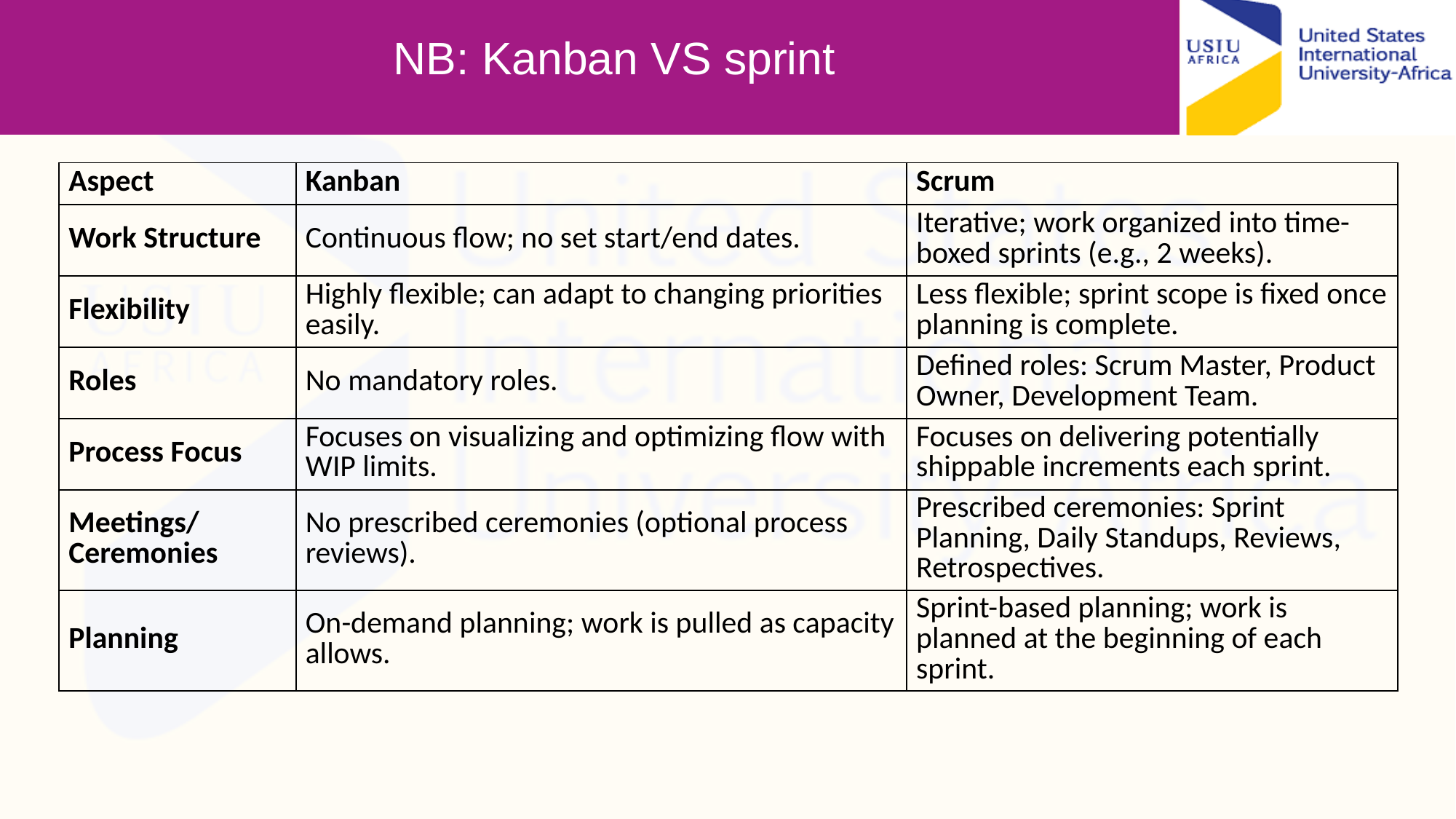

# NB: Kanban VS sprint
| Aspect | Kanban | Scrum |
| --- | --- | --- |
| Work Structure | Continuous flow; no set start/end dates. | Iterative; work organized into time-boxed sprints (e.g., 2 weeks). |
| Flexibility | Highly flexible; can adapt to changing priorities easily. | Less flexible; sprint scope is fixed once planning is complete. |
| Roles | No mandatory roles. | Defined roles: Scrum Master, Product Owner, Development Team. |
| Process Focus | Focuses on visualizing and optimizing flow with WIP limits. | Focuses on delivering potentially shippable increments each sprint. |
| Meetings/Ceremonies | No prescribed ceremonies (optional process reviews). | Prescribed ceremonies: Sprint Planning, Daily Standups, Reviews, Retrospectives. |
| Planning | On-demand planning; work is pulled as capacity allows. | Sprint-based planning; work is planned at the beginning of each sprint. |